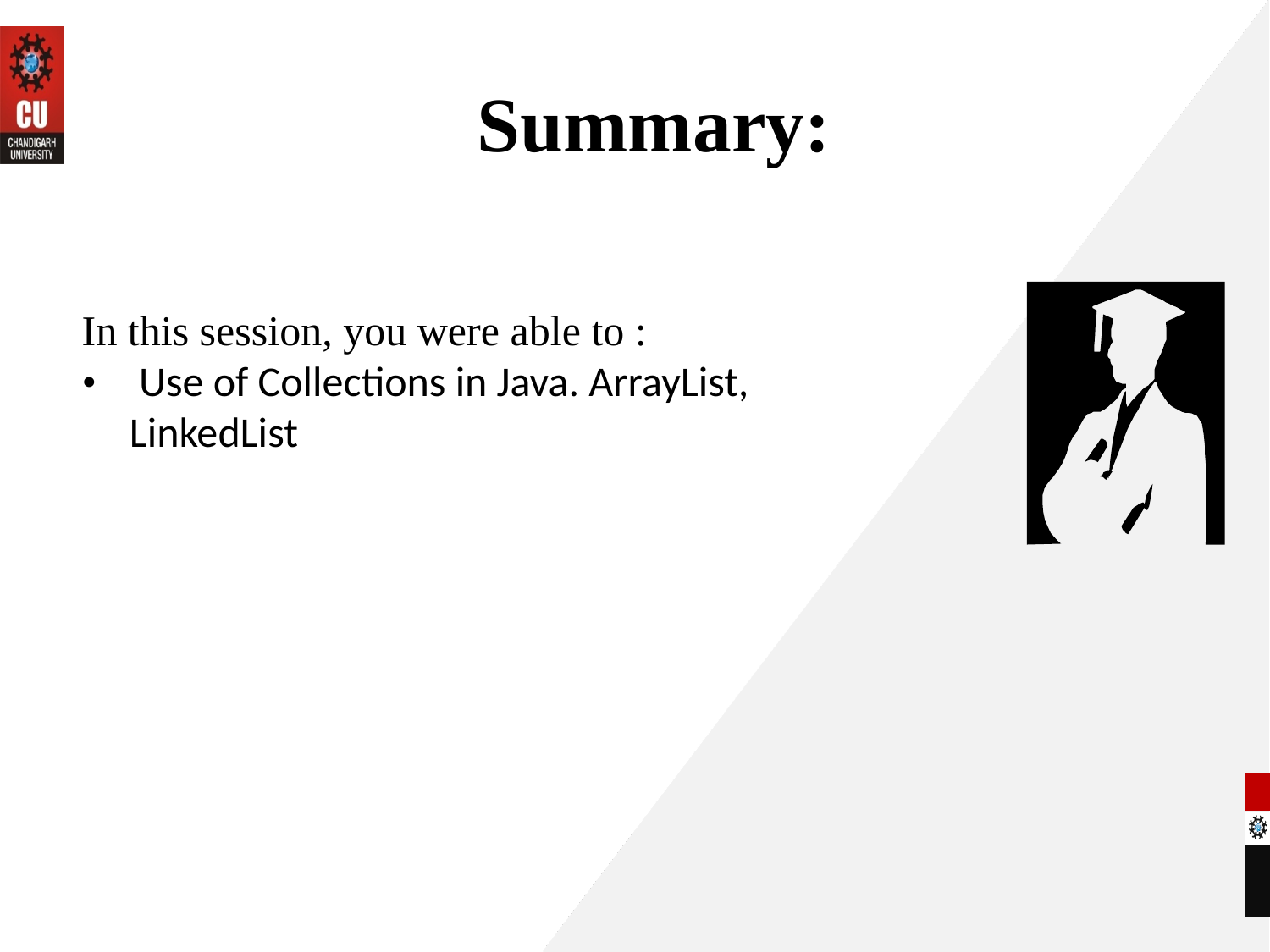

# Summary:

In this session, you were able to :
• 	 Use of Collections in Java. ArrayList, LinkedList